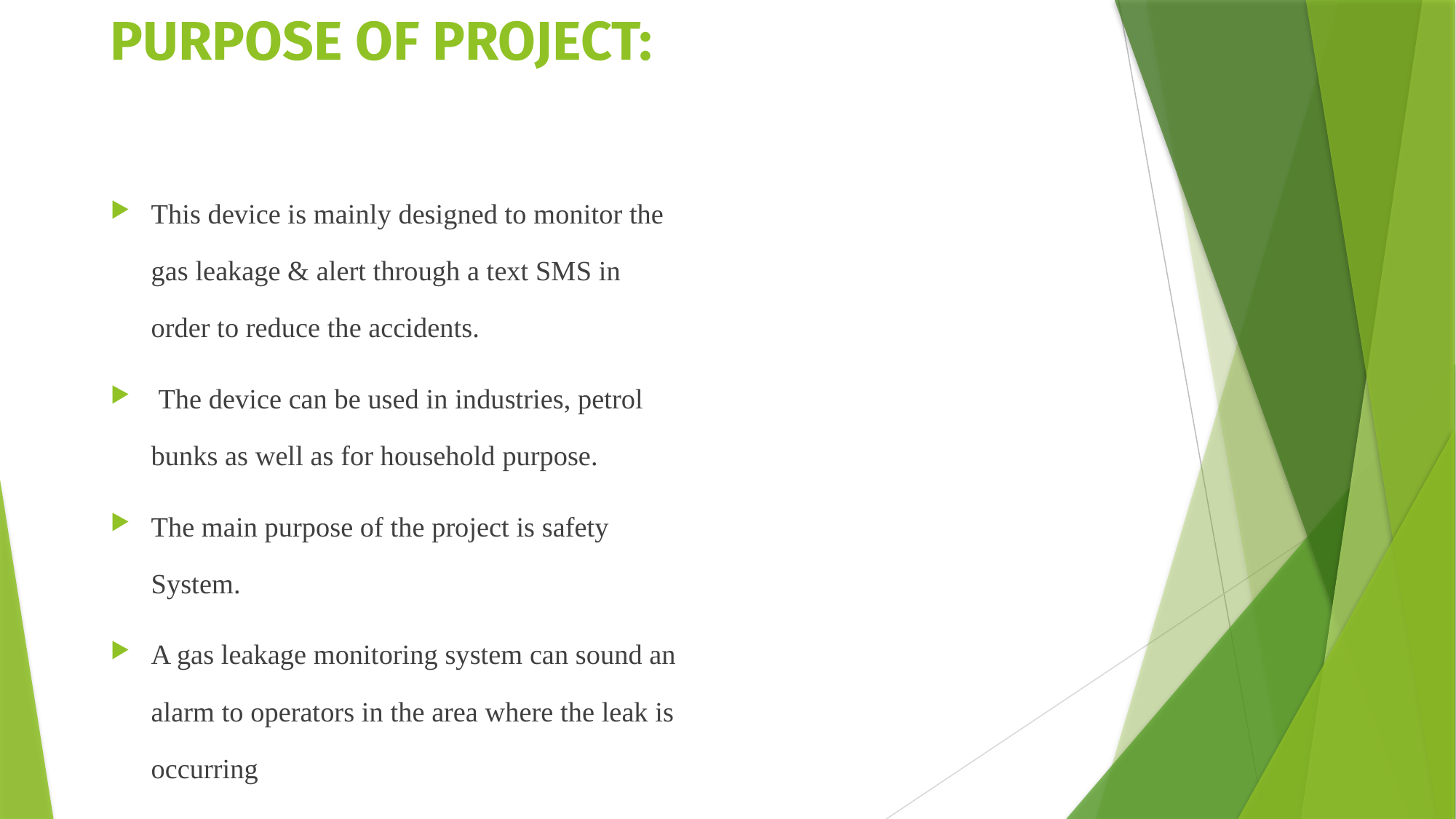

# PURPOSE OF PROJECT:
This device is mainly designed to monitor the gas leakage & alert through a text SMS in order to reduce the accidents.
 The device can be used in industries, petrol bunks as well as for household purpose.
The main purpose of the project is safety System.
A gas leakage monitoring system can sound an alarm to operators in the area where the leak is occurring